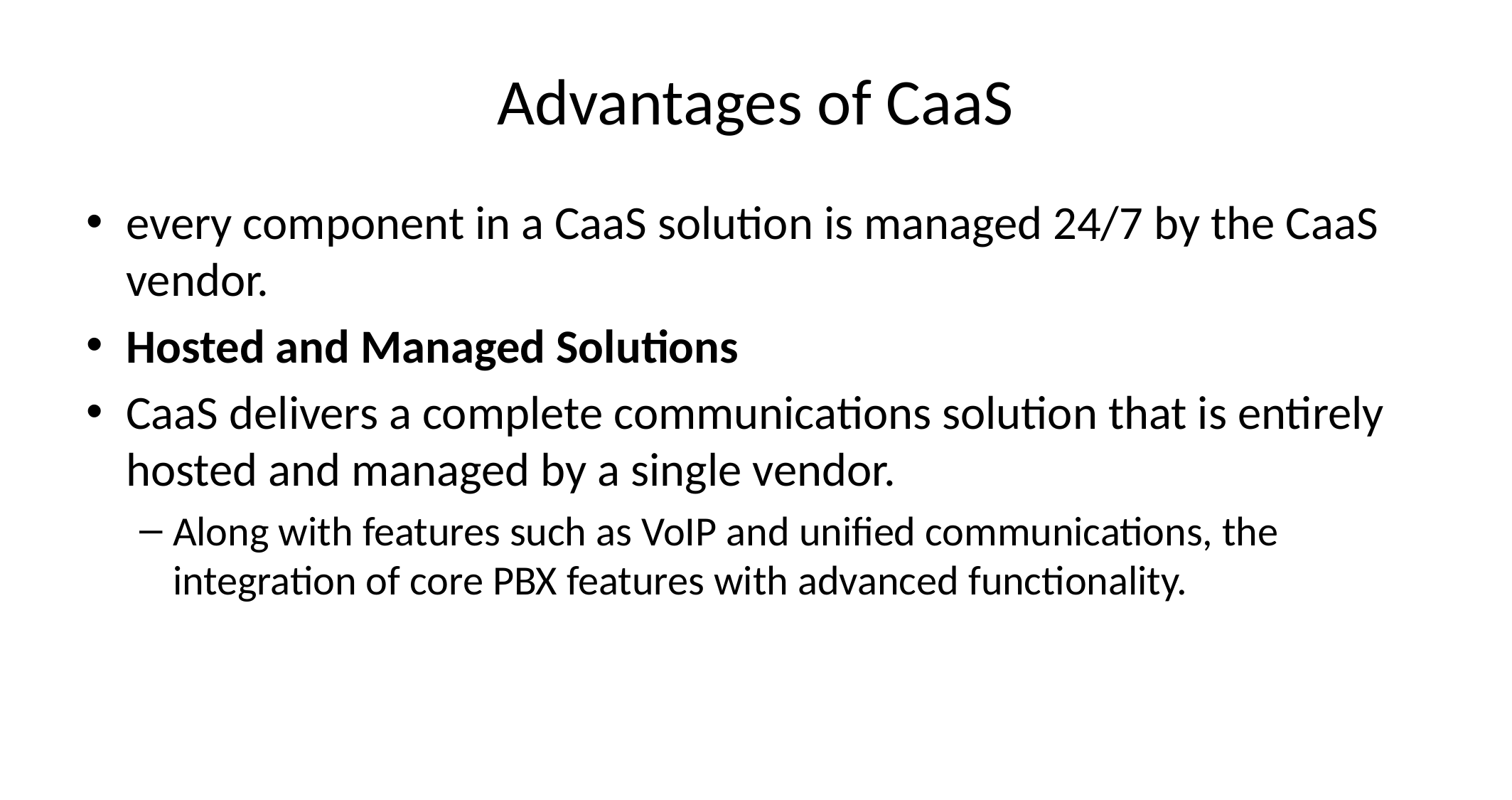

# Advantages of CaaS
every component in a CaaS solution is managed 24/7 by the CaaS vendor.
Hosted and Managed Solutions
CaaS delivers a complete communications solution that is entirely hosted and managed by a single vendor.
Along with features such as VoIP and unified communications, the integration of core PBX features with advanced functionality.